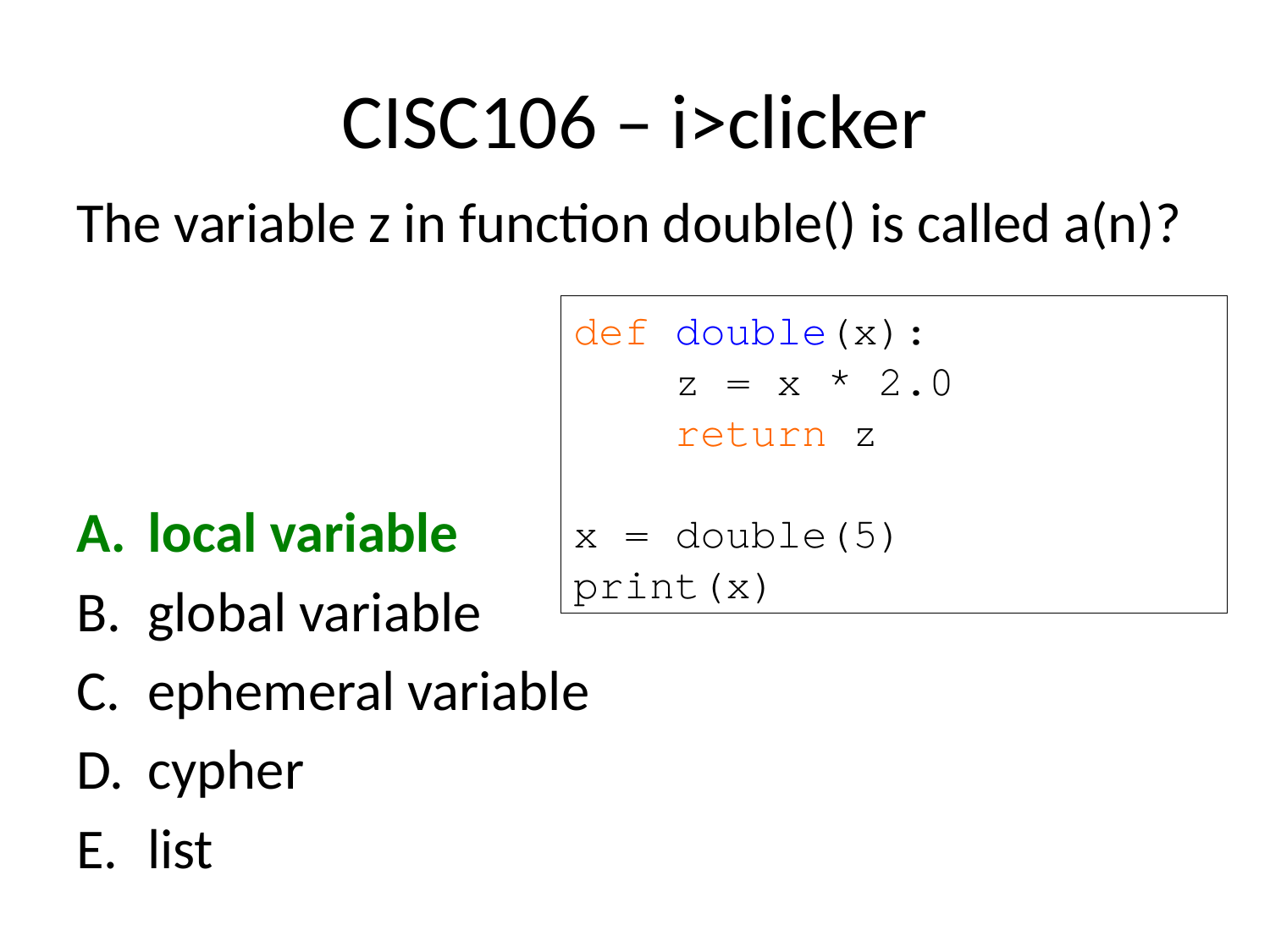

# CISC106 – i>clicker
The variable z in function double() is called a(n)?

local variable
global variable
ephemeral variable
cypher
list
def double(x):
    z = x * 2.0
    return z

x = double(5)
print(x)